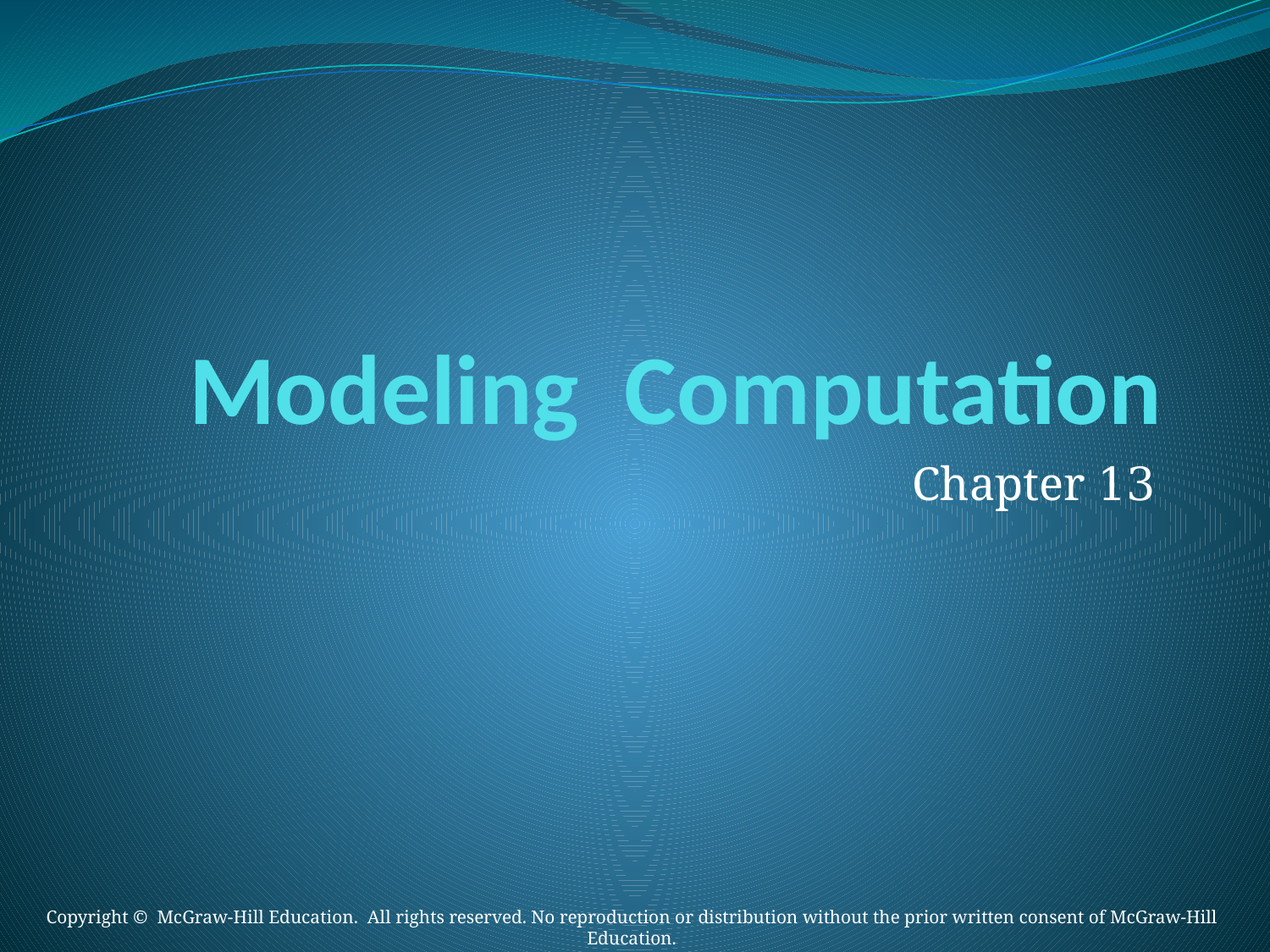

# Modeling  Computation
Chapter 13
Copyright ©  McGraw-Hill Education.  All rights reserved. No reproduction or distribution without the prior written consent of McGraw-Hill Education.